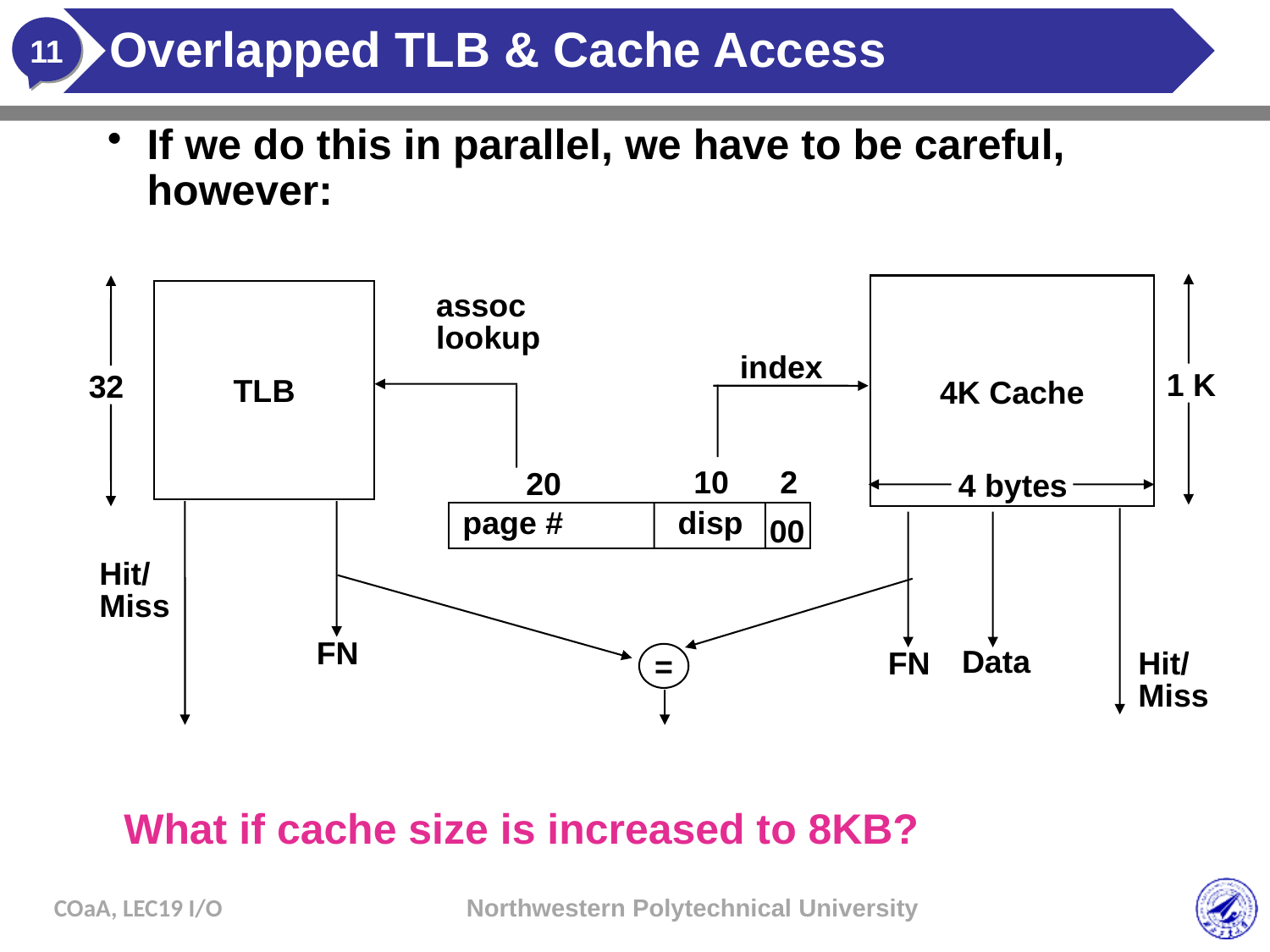

# Overlapped TLB & Cache Access
If we do this in parallel, we have to be careful, however:

4K Cache
TLB
assoc
lookup
index
1 K
32

10
2
20
4 bytes

page #
disp

00
Hit/
Miss

FN
=
Data
FN
Hit/
Miss

What if cache size is increased to 8KB?
COaA, LEC19 I/O
Northwestern Polytechnical University